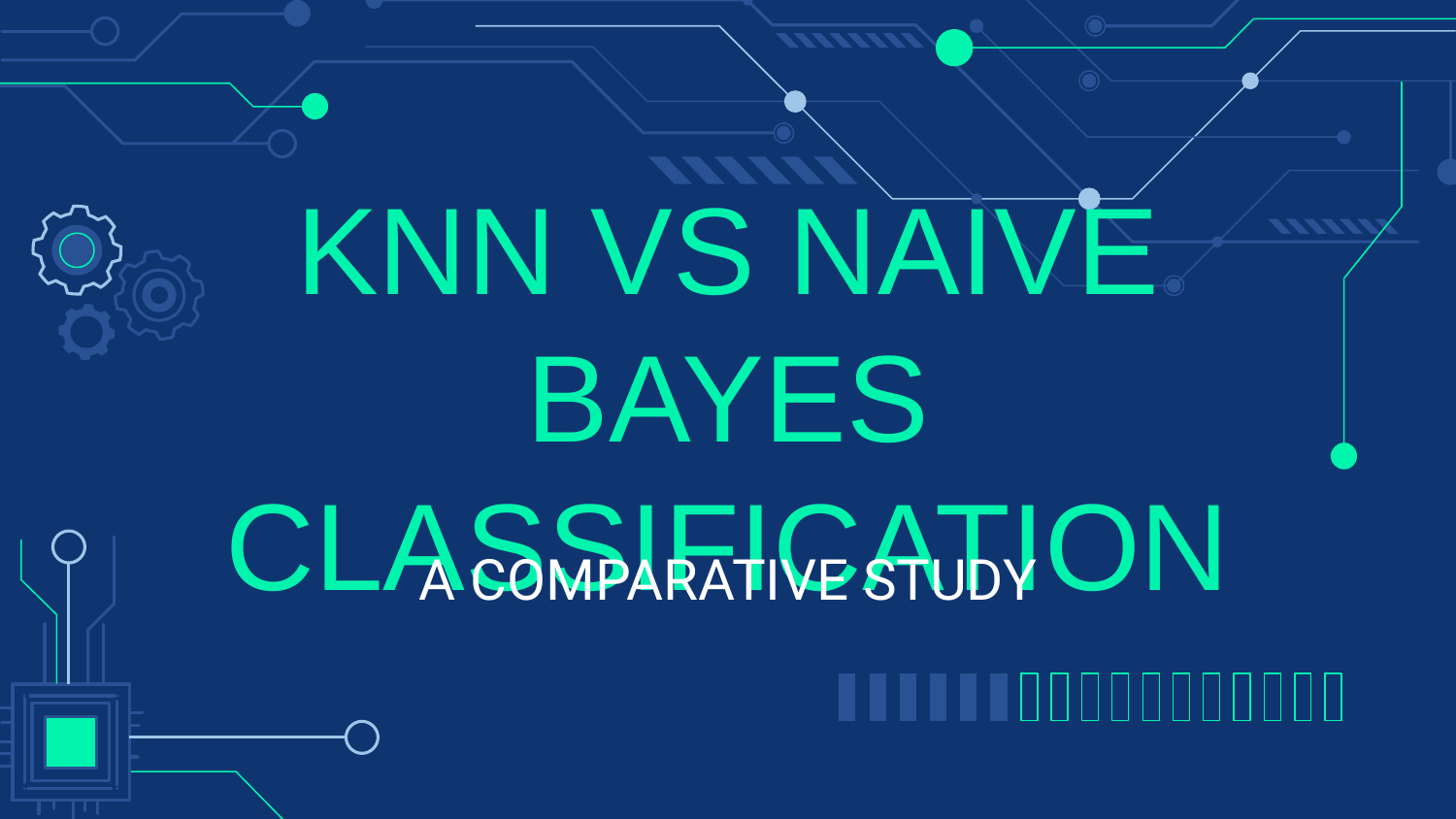

# KNN VS NAIVE BAYES CLASSIFICATION
A COMPARATIVE STUDY